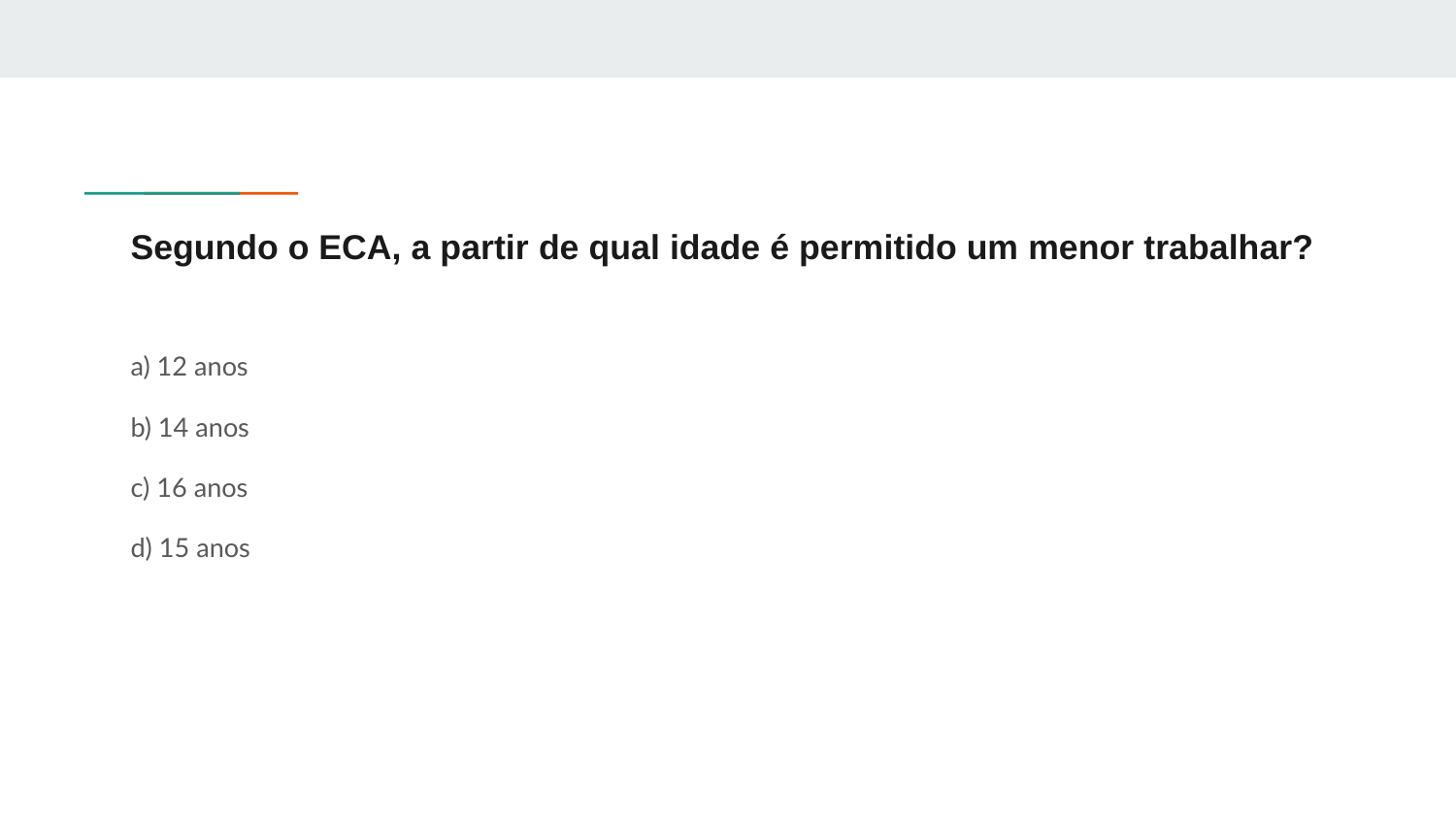

# Segundo o ECA, a partir de qual idade é permitido um menor trabalhar?

a) 12 anos
b) 14 anos
c) 16 anos
d) 15 anos